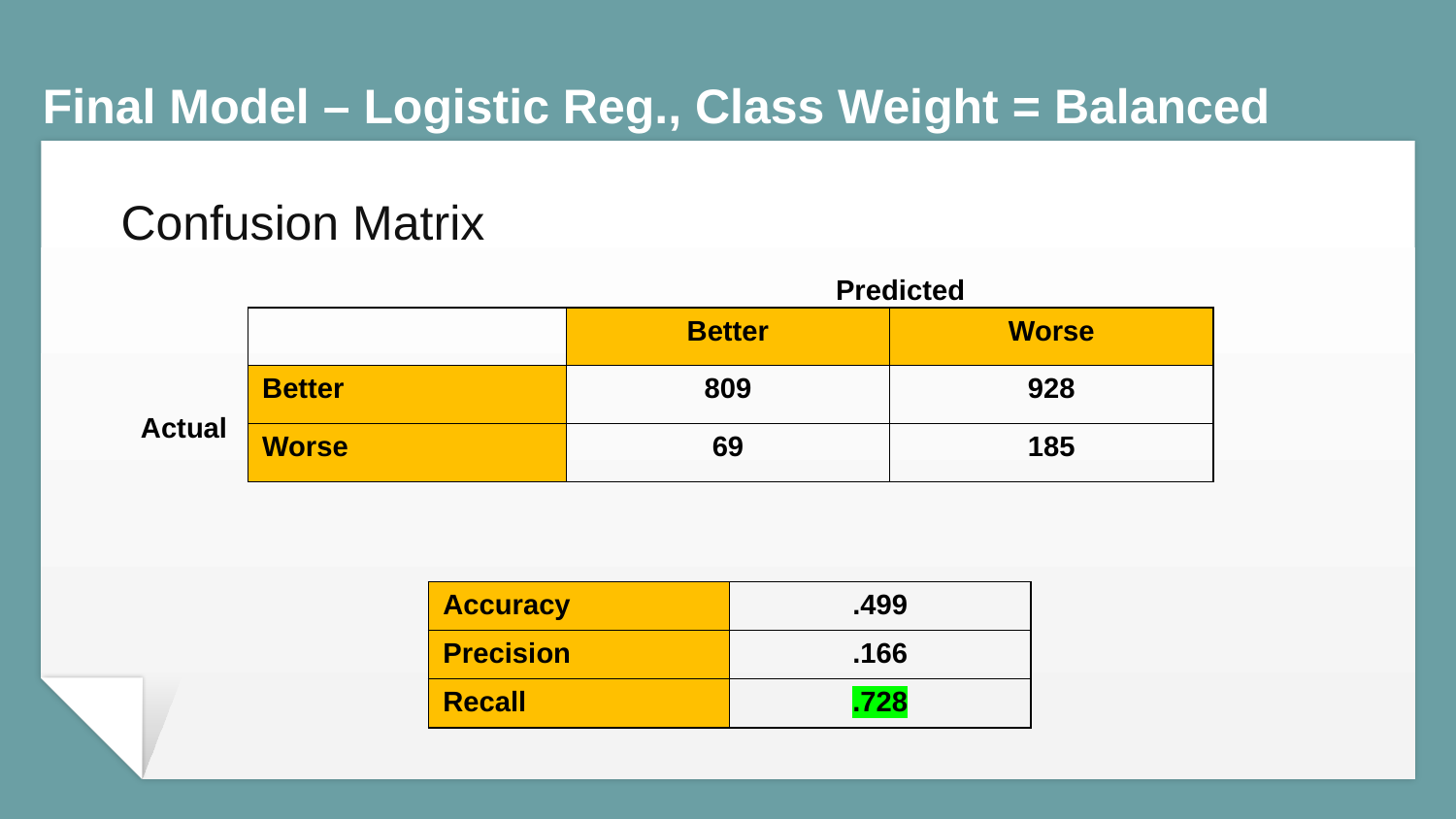

# Final Model – Logistic Reg., Class Weight = Balanced
Confusion Matrix

Predicted
|  | Better | Worse |
| --- | --- | --- |
| Better | 809 | 928 |
| Worse | 69 | 185 |
Actual
| Accuracy | .499 |
| --- | --- |
| Precision | .166 |
| Recall | .728 |